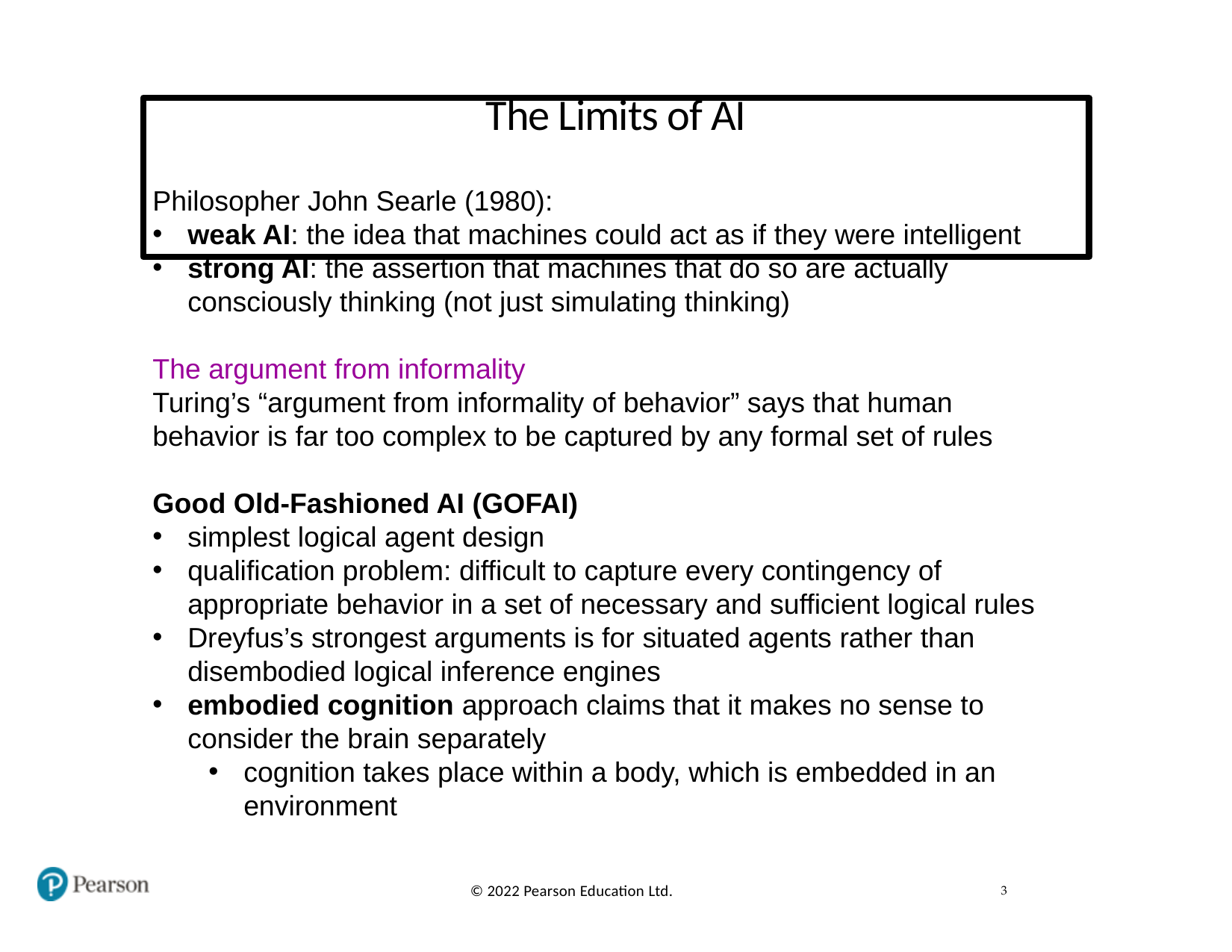

# The Limits of AI
Philosopher John Searle (1980):
weak AI: the idea that machines could act as if they were intelligent
strong AI: the assertion that machines that do so are actually consciously thinking (not just simulating thinking)

The argument from informality
Turing’s “argument from informality of behavior” says that human behavior is far too complex to be captured by any formal set of rules

Good Old-Fashioned AI (GOFAI)
simplest logical agent design
qualification problem: difficult to capture every contingency of appropriate behavior in a set of necessary and sufficient logical rules
Dreyfus’s strongest arguments is for situated agents rather than disembodied logical inference engines
embodied cognition approach claims that it makes no sense to consider the brain separately
cognition takes place within a body, which is embedded in an environment
3